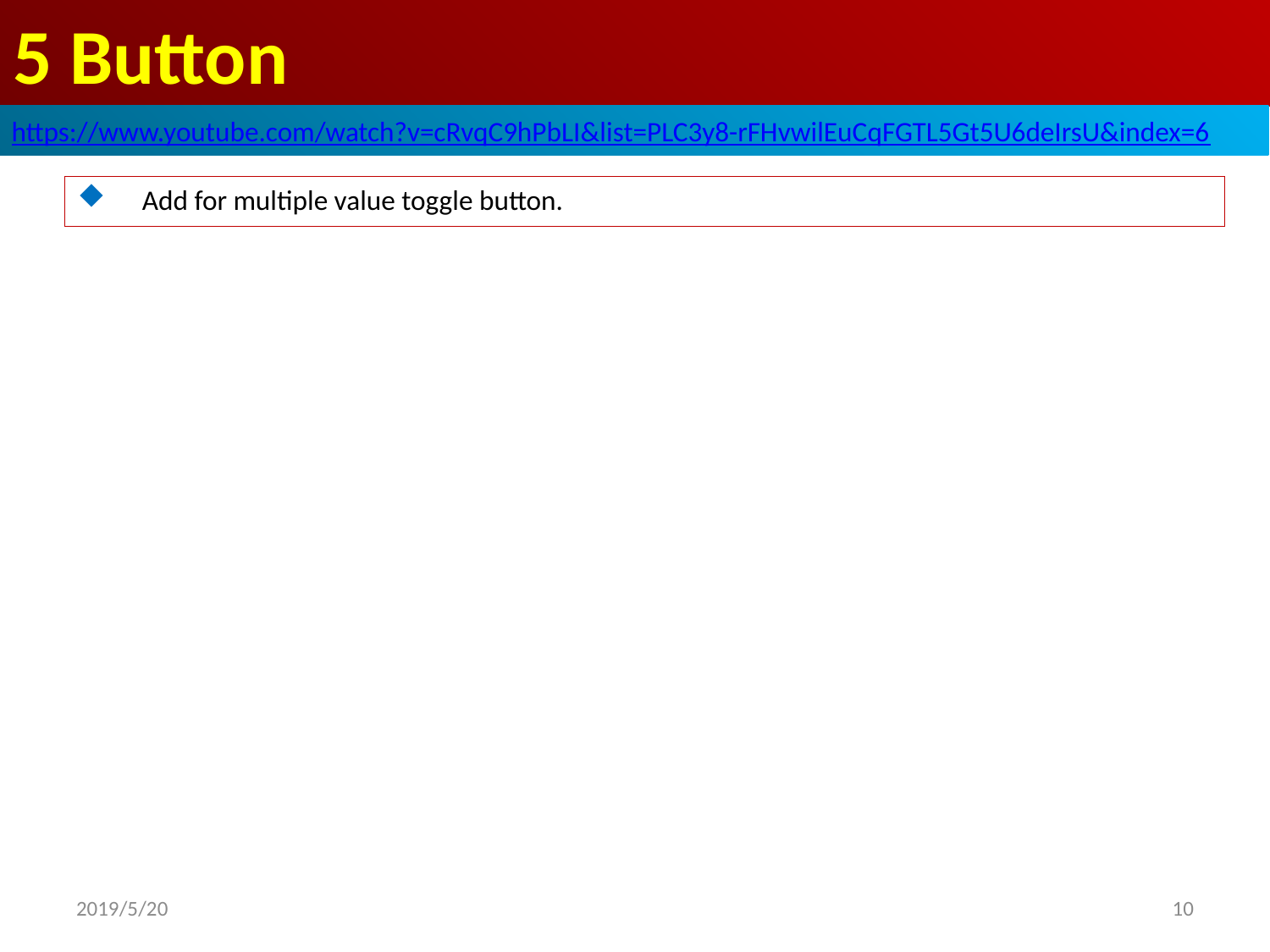

# 5 Button
https://www.youtube.com/watch?v=cRvqC9hPbLI&list=PLC3y8-rFHvwilEuCqFGTL5Gt5U6deIrsU&index=6
Add for multiple value toggle button.
10
2019/5/20